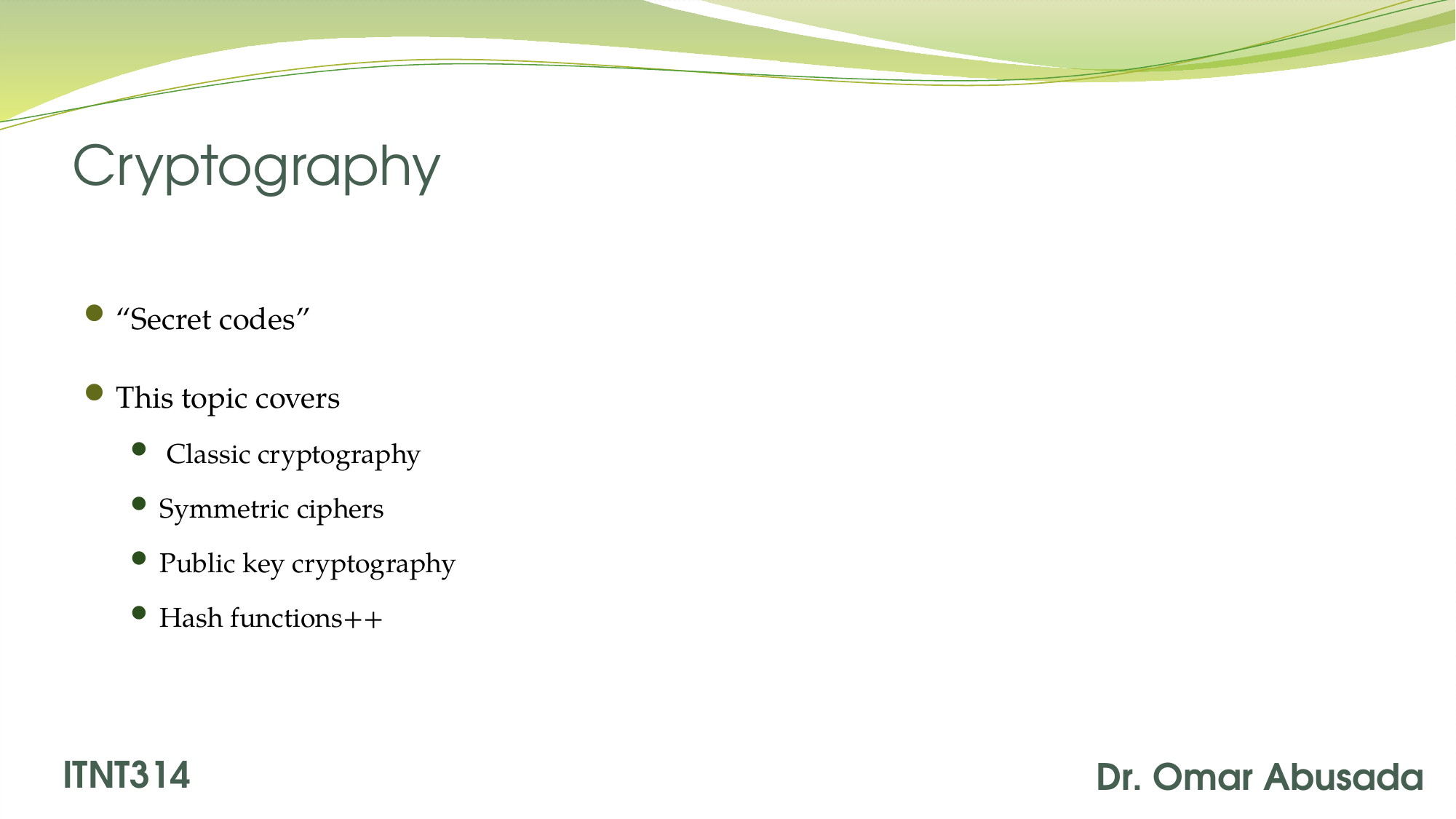

# Cryptography
“Secret codes”
This topic covers
 Classic cryptography
Symmetric ciphers
Public key cryptography
Hash functions++
ITNT314

Dr. Omar Abusada